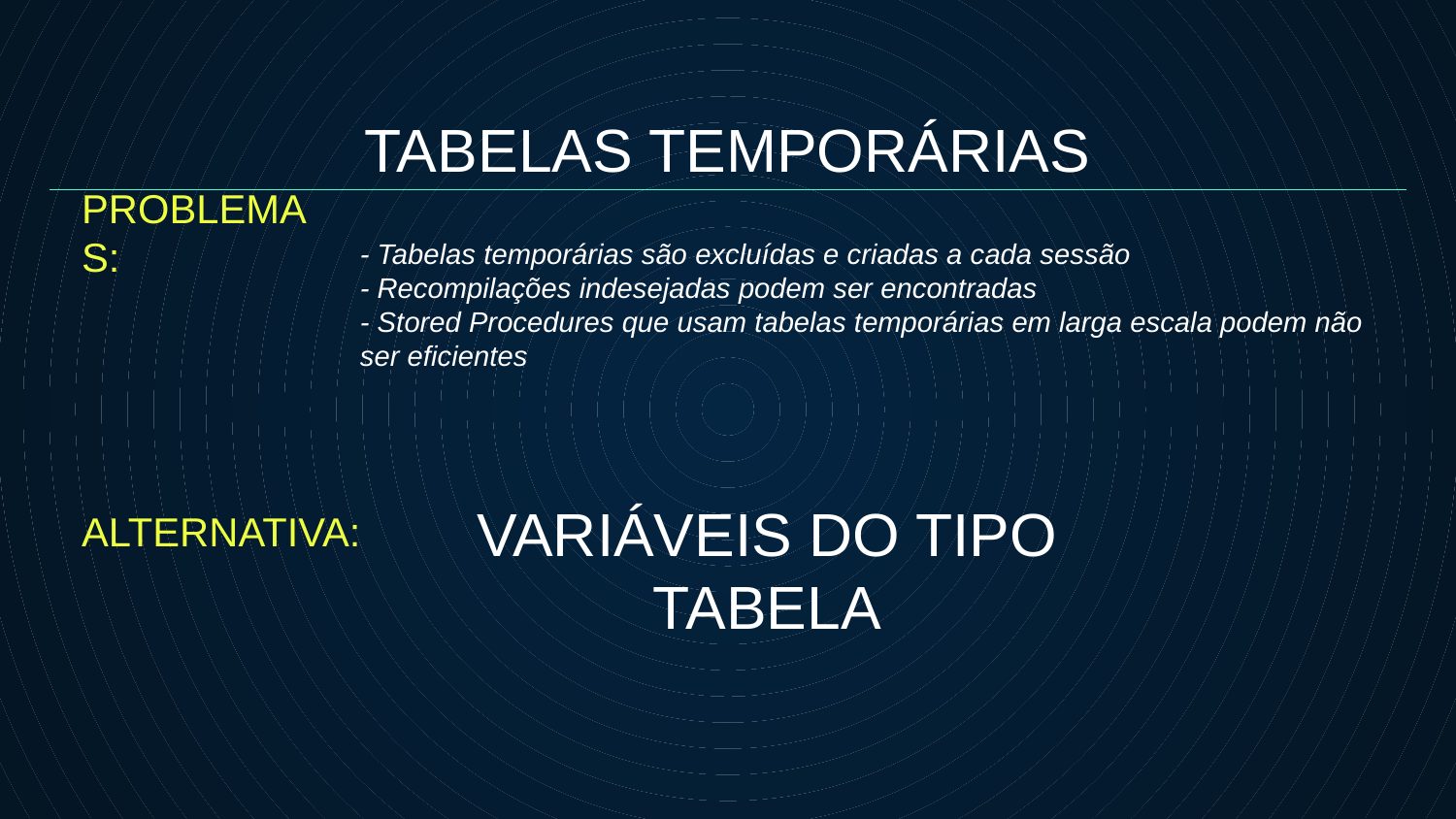

TABELAS TEMPORÁRIAS
PROBLEMAS:
- Tabelas temporárias são excluídas e criadas a cada sessão
- Recompilações indesejadas podem ser encontradas
- Stored Procedures que usam tabelas temporárias em larga escala podem não ser eficientes
VARIÁVEIS DO TIPO TABELA
ALTERNATIVA: